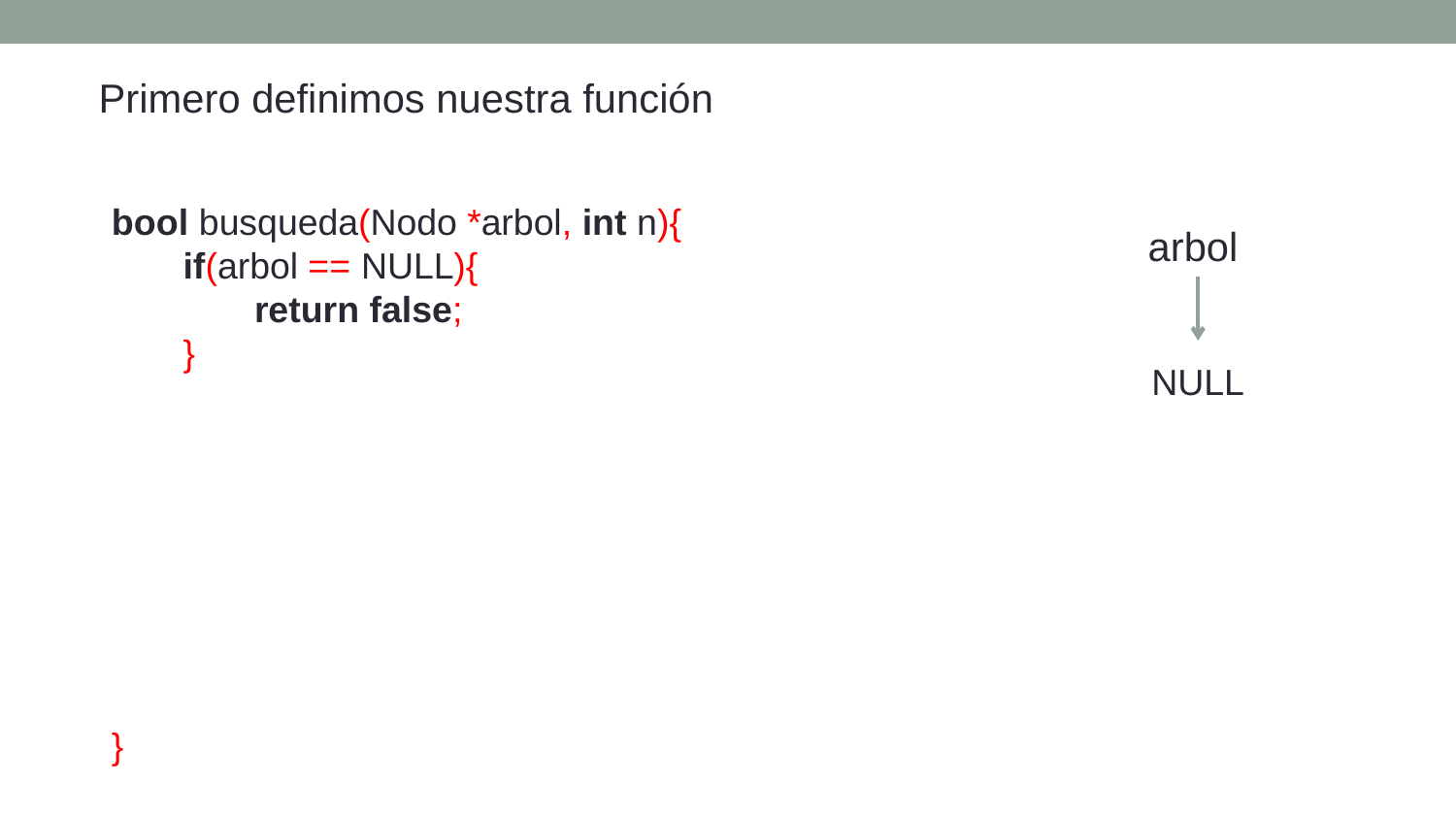

Primero definimos nuestra función
bool busqueda(Nodo *arbol, int n){
       if(arbol == NULL){
              return false;
       }

}
arbol
NULL